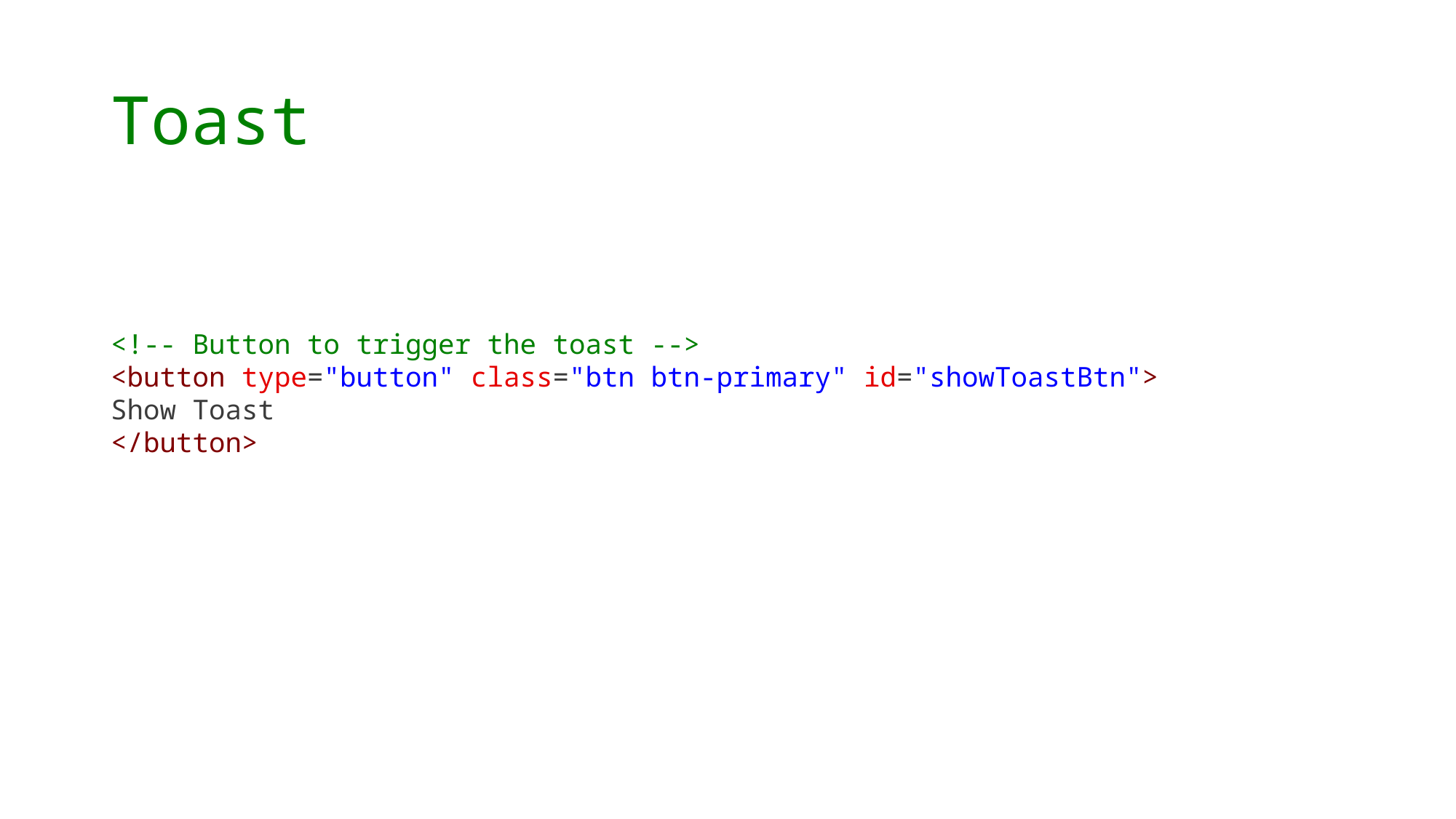

# Toast
<!-- Button to trigger the toast -->
<button type="button" class="btn btn-primary" id="showToastBtn">
Show Toast
</button>